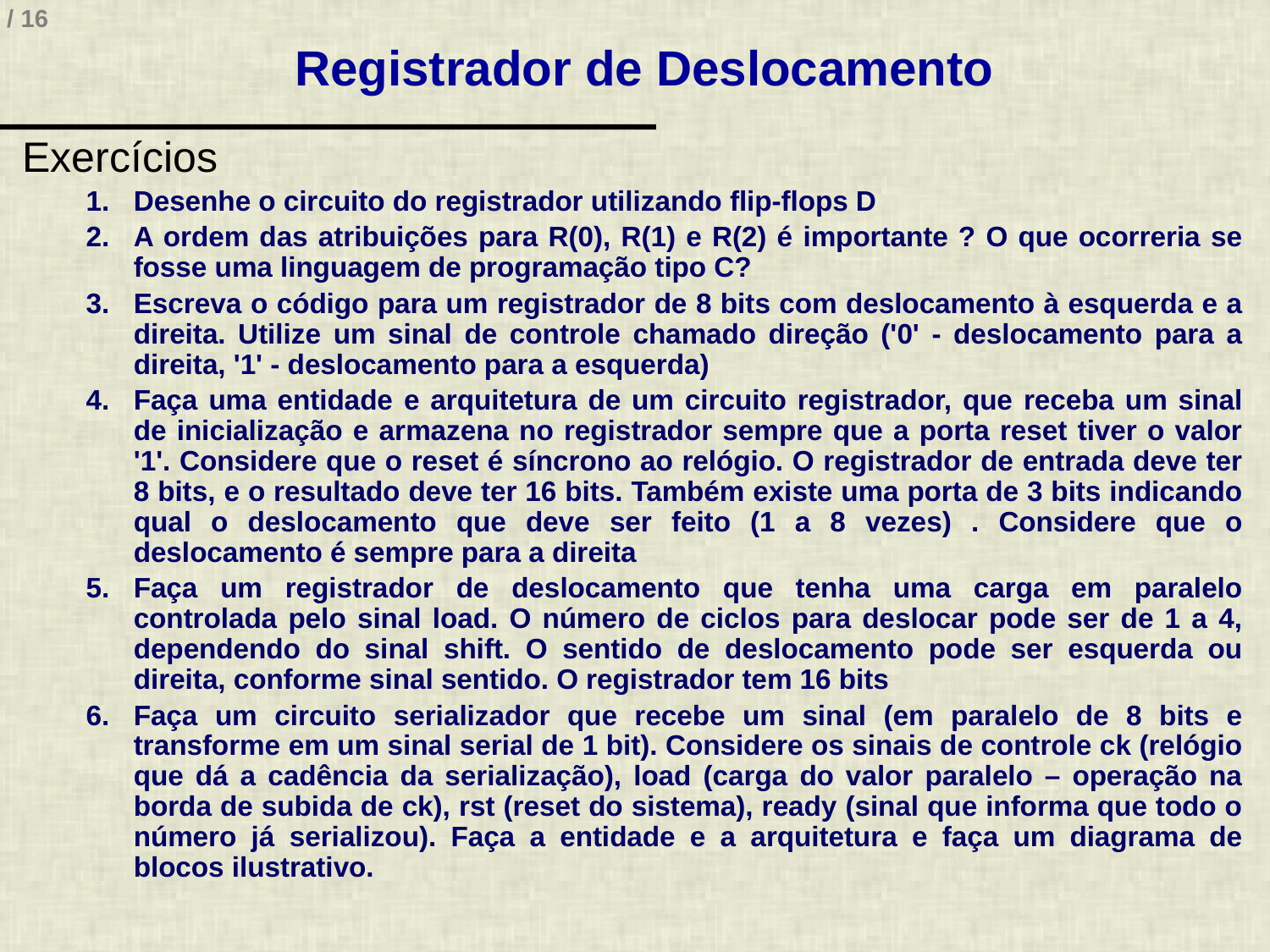

# Registrador de Deslocamento
Exercícios
Desenhe o circuito do registrador utilizando flip-flops D
A ordem das atribuições para R(0), R(1) e R(2) é importante ? O que ocorreria se fosse uma linguagem de programação tipo C?
Escreva o código para um registrador de 8 bits com deslocamento à esquerda e a direita. Utilize um sinal de controle chamado direção ('0' - deslocamento para a direita, '1' - deslocamento para a esquerda)
Faça uma entidade e arquitetura de um circuito registrador, que receba um sinal de inicialização e armazena no registrador sempre que a porta reset tiver o valor '1'. Considere que o reset é síncrono ao relógio. O registrador de entrada deve ter 8 bits, e o resultado deve ter 16 bits. Também existe uma porta de 3 bits indicando qual o deslocamento que deve ser feito (1 a 8 vezes) . Considere que o deslocamento é sempre para a direita
Faça um registrador de deslocamento que tenha uma carga em paralelo controlada pelo sinal load. O número de ciclos para deslocar pode ser de 1 a 4, dependendo do sinal shift. O sentido de deslocamento pode ser esquerda ou direita, conforme sinal sentido. O registrador tem 16 bits
Faça um circuito serializador que recebe um sinal (em paralelo de 8 bits e transforme em um sinal serial de 1 bit). Considere os sinais de controle ck (relógio que dá a cadência da serialização), load (carga do valor paralelo – operação na borda de subida de ck), rst (reset do sistema), ready (sinal que informa que todo o número já serializou). Faça a entidade e a arquitetura e faça um diagrama de blocos ilustrativo.